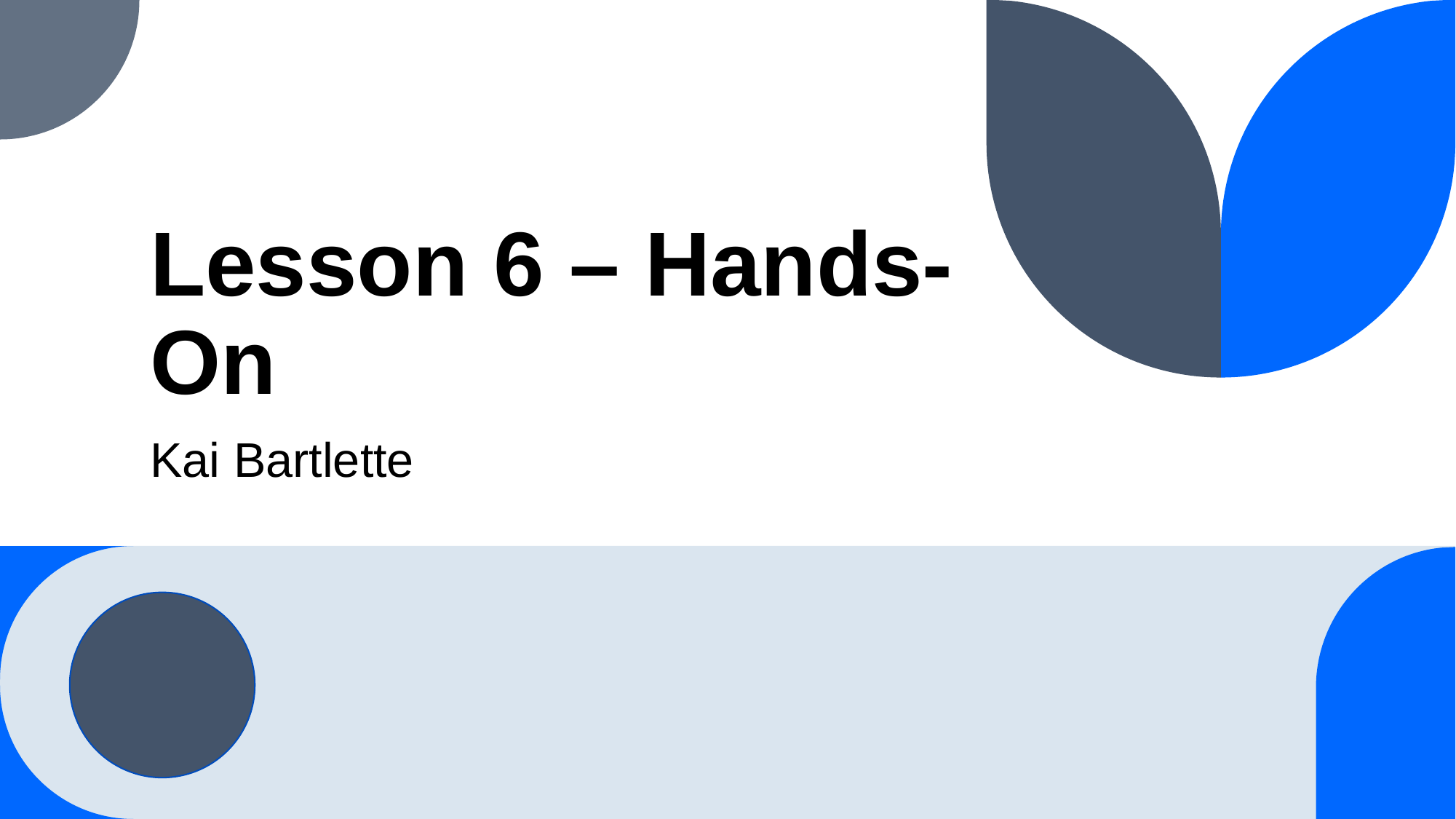

# Lesson 6 – Hands-On
Kai Bartlette